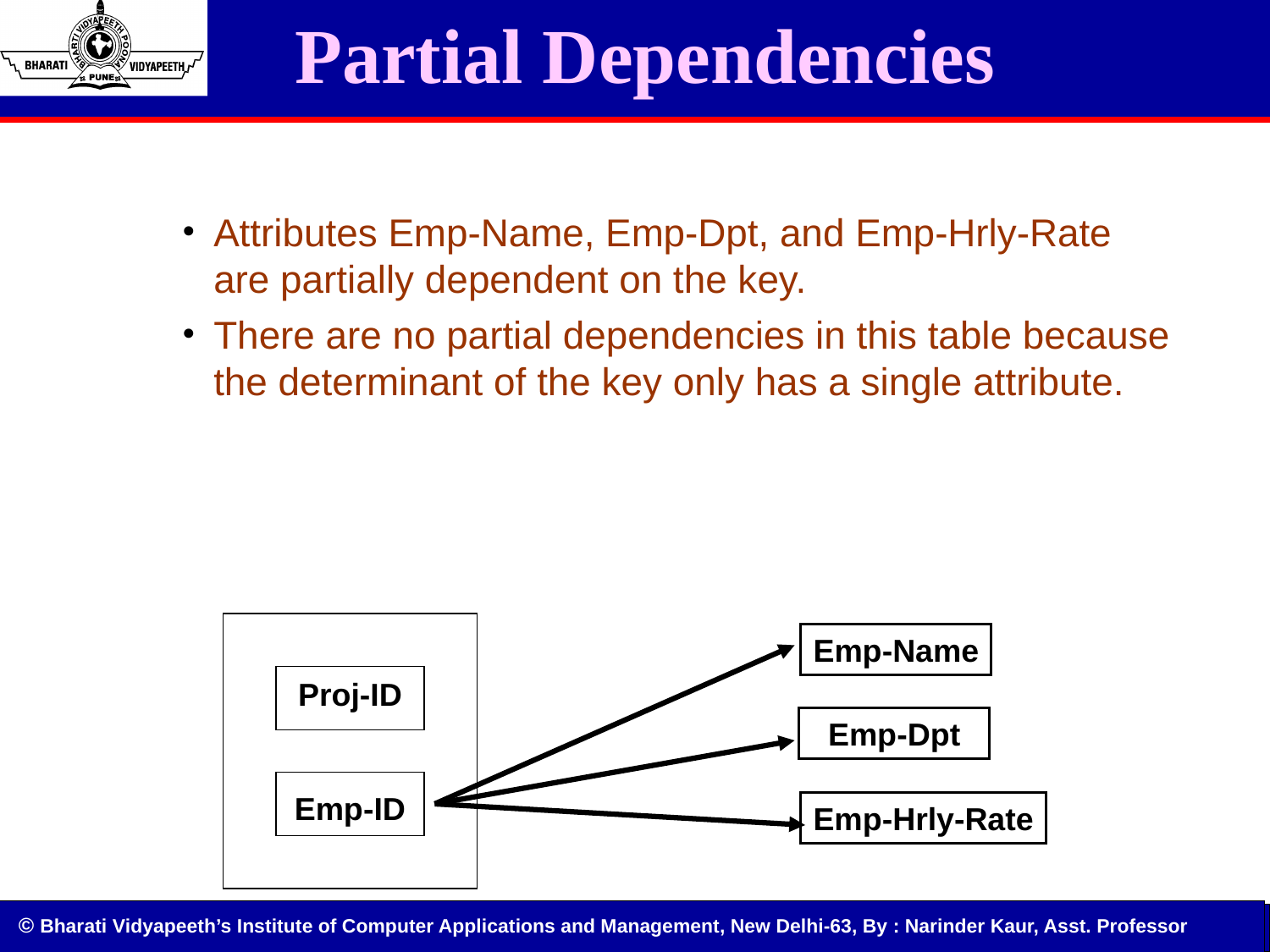

# Partial Dependencies
Attributes Emp-Name, Emp-Dpt, and Emp-Hrly-Rate are partially dependent on the key.
There are no partial dependencies in this table because the determinant of the key only has a single attribute.
Proj-ID

Emp-ID
Emp-Name

Emp-Dpt

Emp-Hrly-Rate